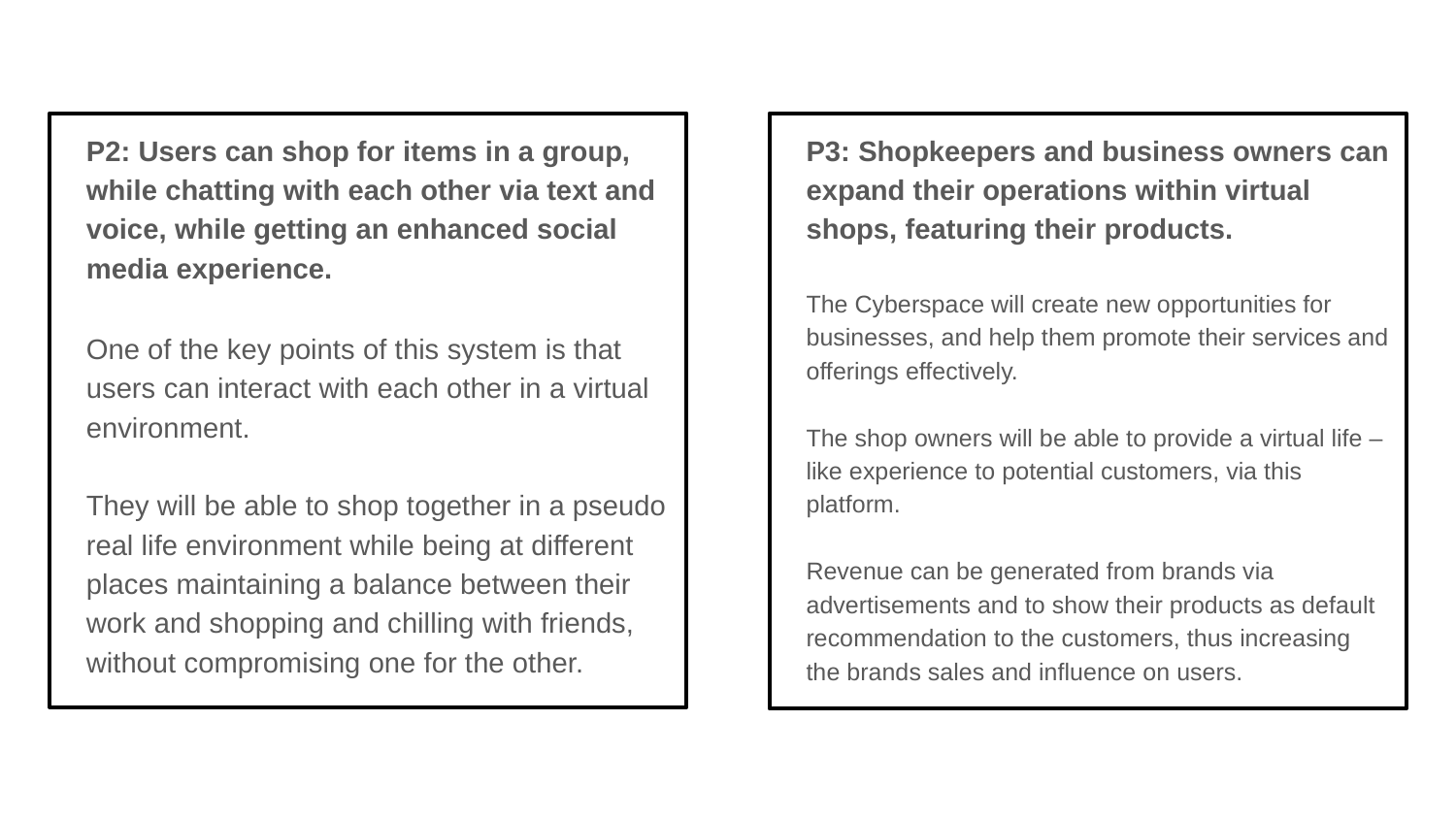

P2: Users can shop for items in a group, while chatting with each other via text and voice, while getting an enhanced social media experience.

One of the key points of this system is that users can interact with each other in a virtual environment.

They will be able to shop together in a pseudo real life environment while being at different places maintaining a balance between their work and shopping and chilling with friends, without compromising one for the other.
P3: Shopkeepers and business owners can expand their operations within virtual shops, featuring their products.

The Cyberspace will create new opportunities for businesses, and help them promote their services and offerings effectively.

The shop owners will be able to provide a virtual life – like experience to potential customers, via this platform.

Revenue can be generated from brands via advertisements and to show their products as default recommendation to the customers, thus increasing the brands sales and influence on users.